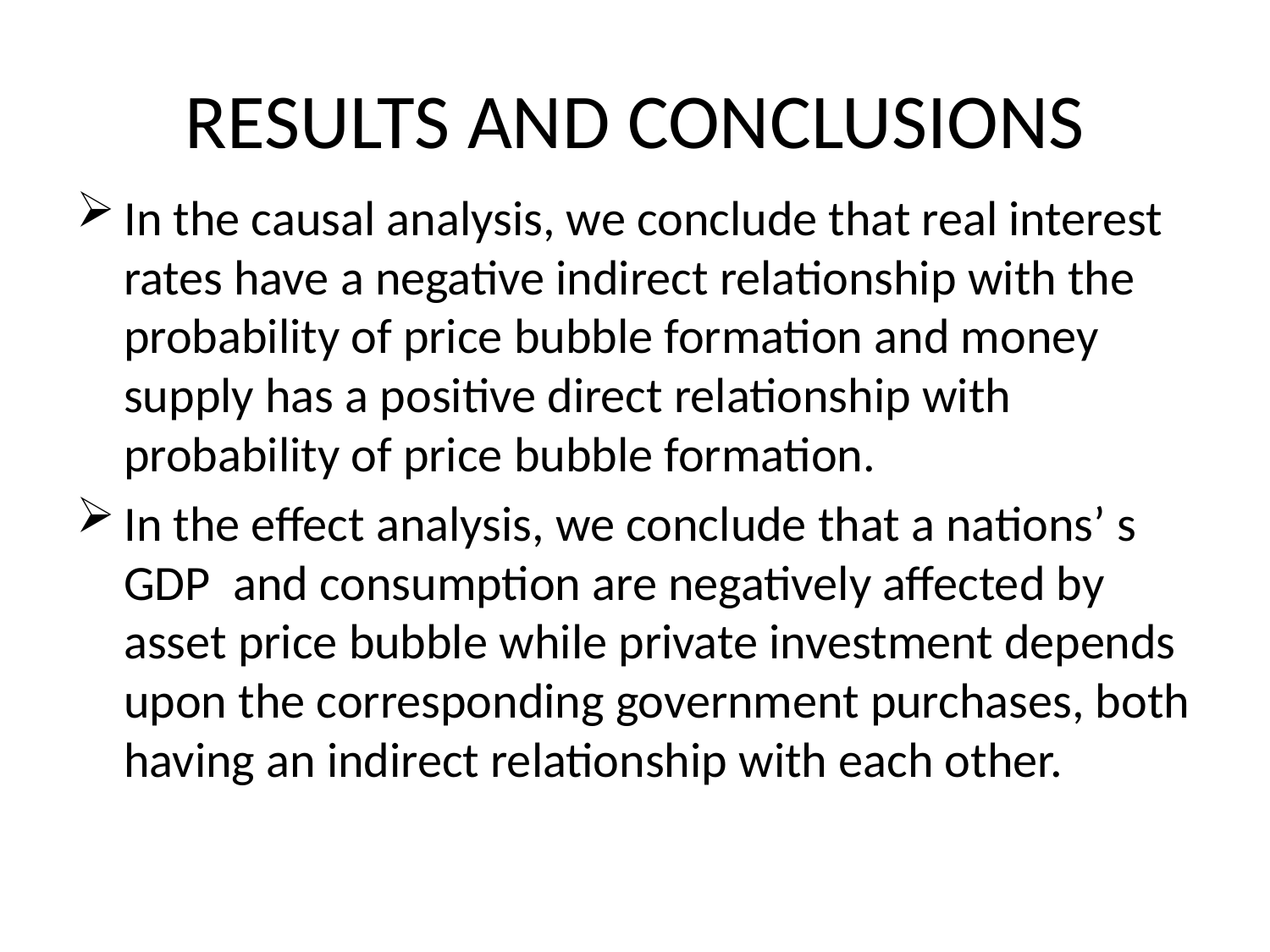

# RESULTS AND CONCLUSIONS
In the causal analysis, we conclude that real interest rates have a negative indirect relationship with the probability of price bubble formation and money supply has a positive direct relationship with probability of price bubble formation.
In the effect analysis, we conclude that a nations’ s GDP  and consumption are negatively affected by asset price bubble while private investment depends upon the corresponding government purchases, both having an indirect relationship with each other.